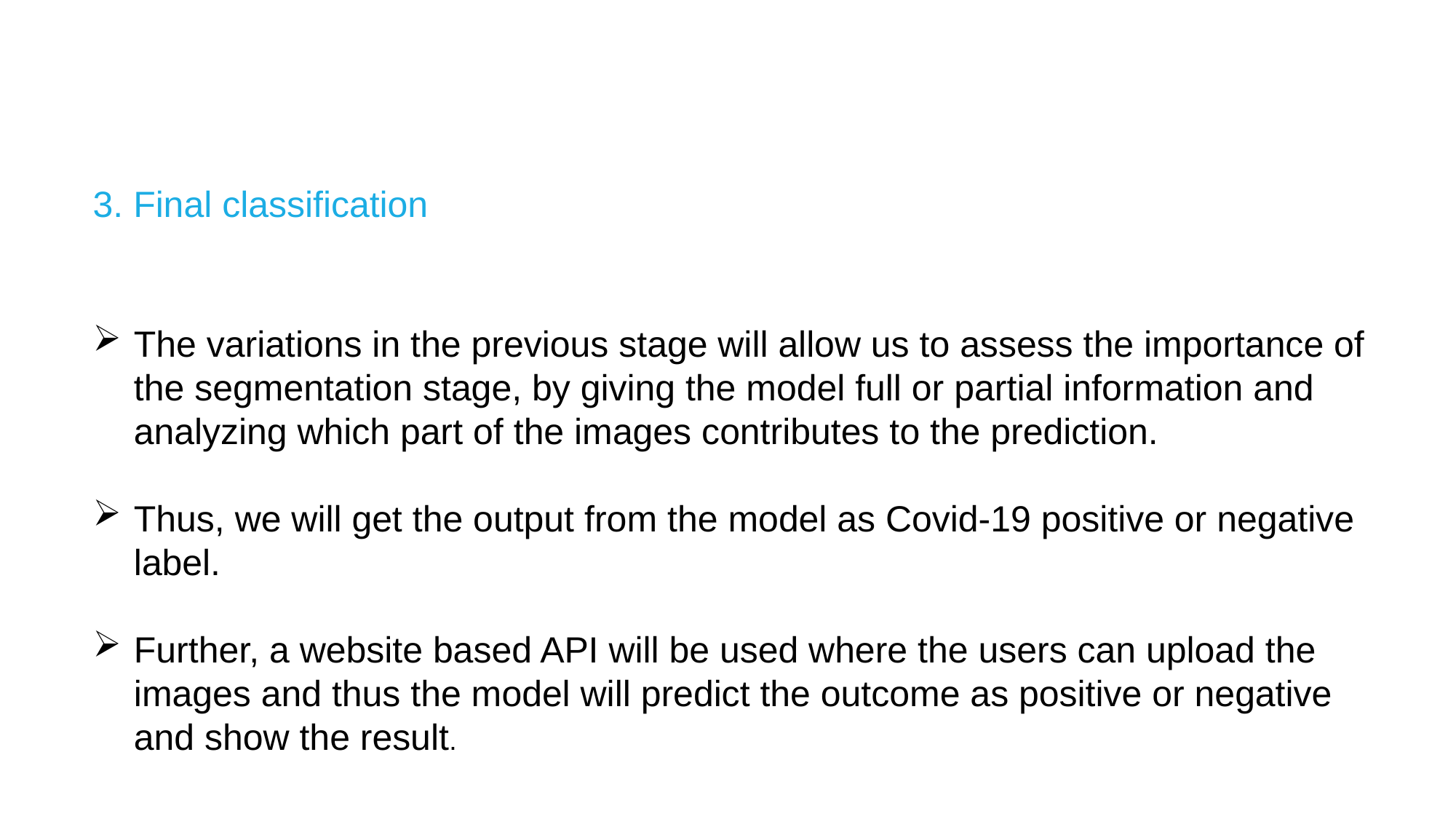

3. Final classification
The variations in the previous stage will allow us to assess the importance of the segmentation stage, by giving the model full or partial information and analyzing which part of the images contributes to the prediction.

Thus, we will get the output from the model as Covid-19 positive or negative label.

Further, a website based API will be used where the users can upload the images and thus the model will predict the outcome as positive or negative and show the result.